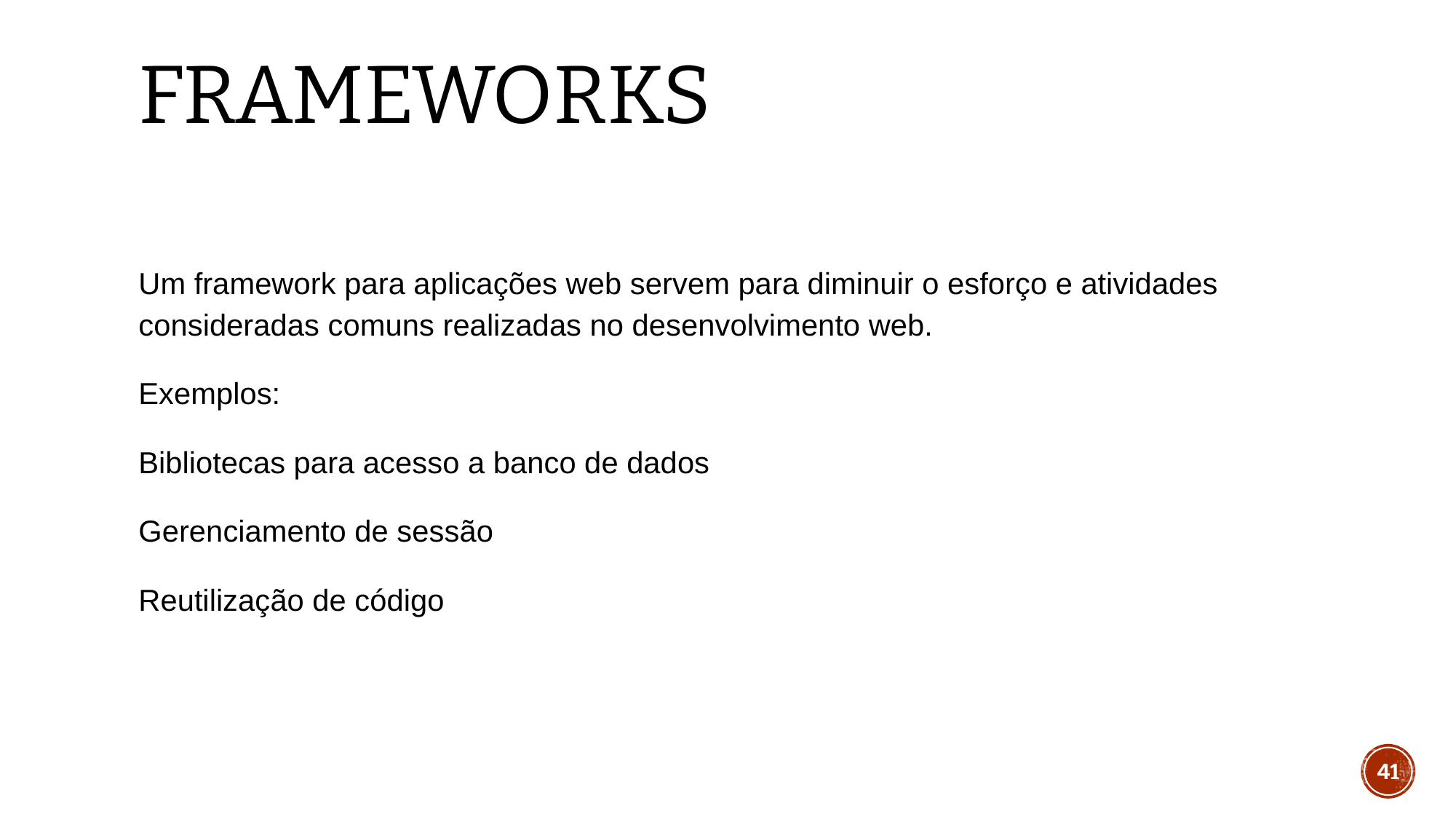

# FRAMEWORKS
Um framework para aplicações web servem para diminuir o esforço e atividades consideradas comuns realizadas no desenvolvimento web.
Exemplos:
Bibliotecas para acesso a banco de dados
Gerenciamento de sessão
Reutilização de código

41